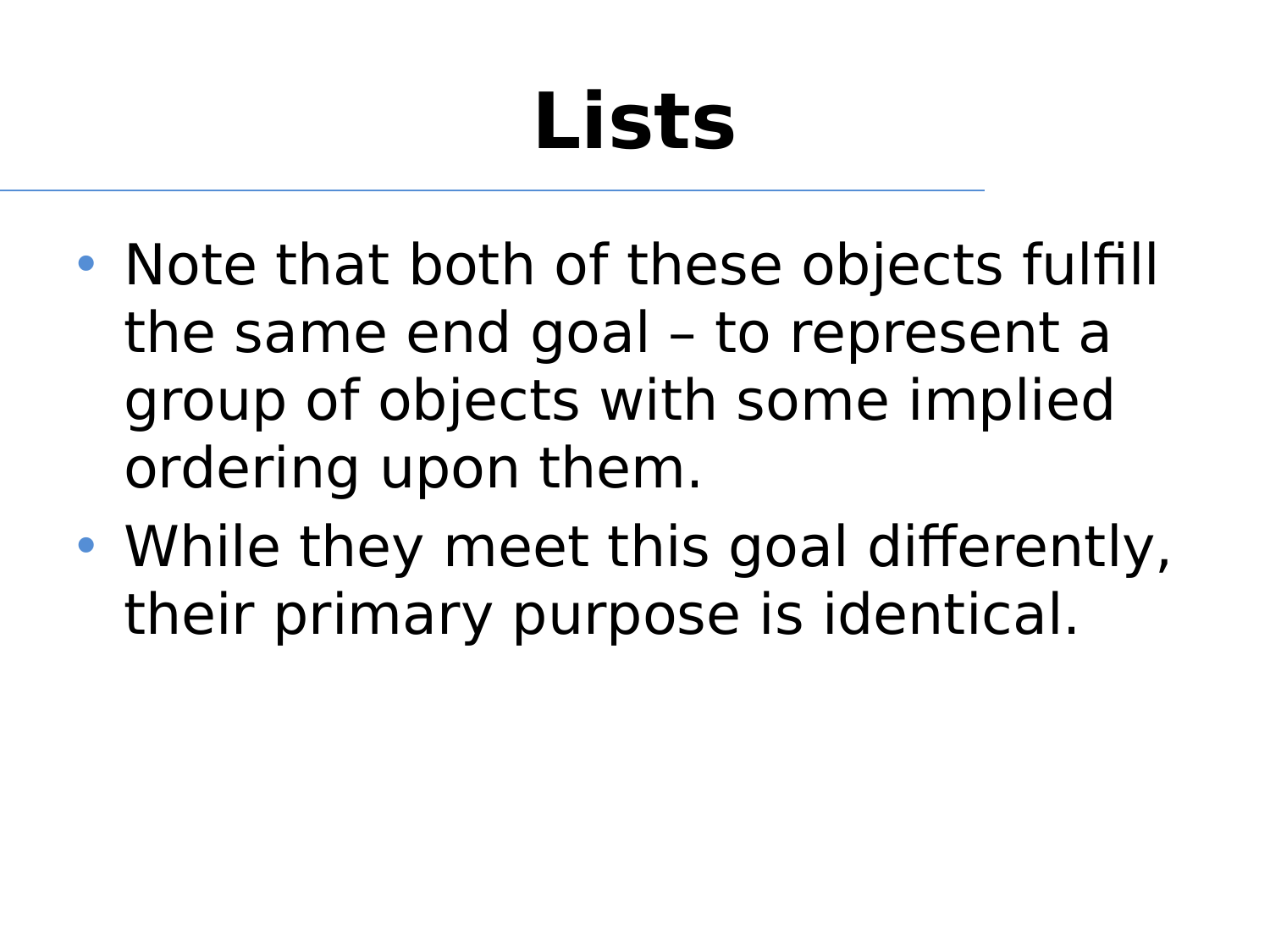

# Lists
Note that both of these objects fulfill the same end goal – to represent a group of objects with some implied ordering upon them.
While they meet this goal differently, their primary purpose is identical.